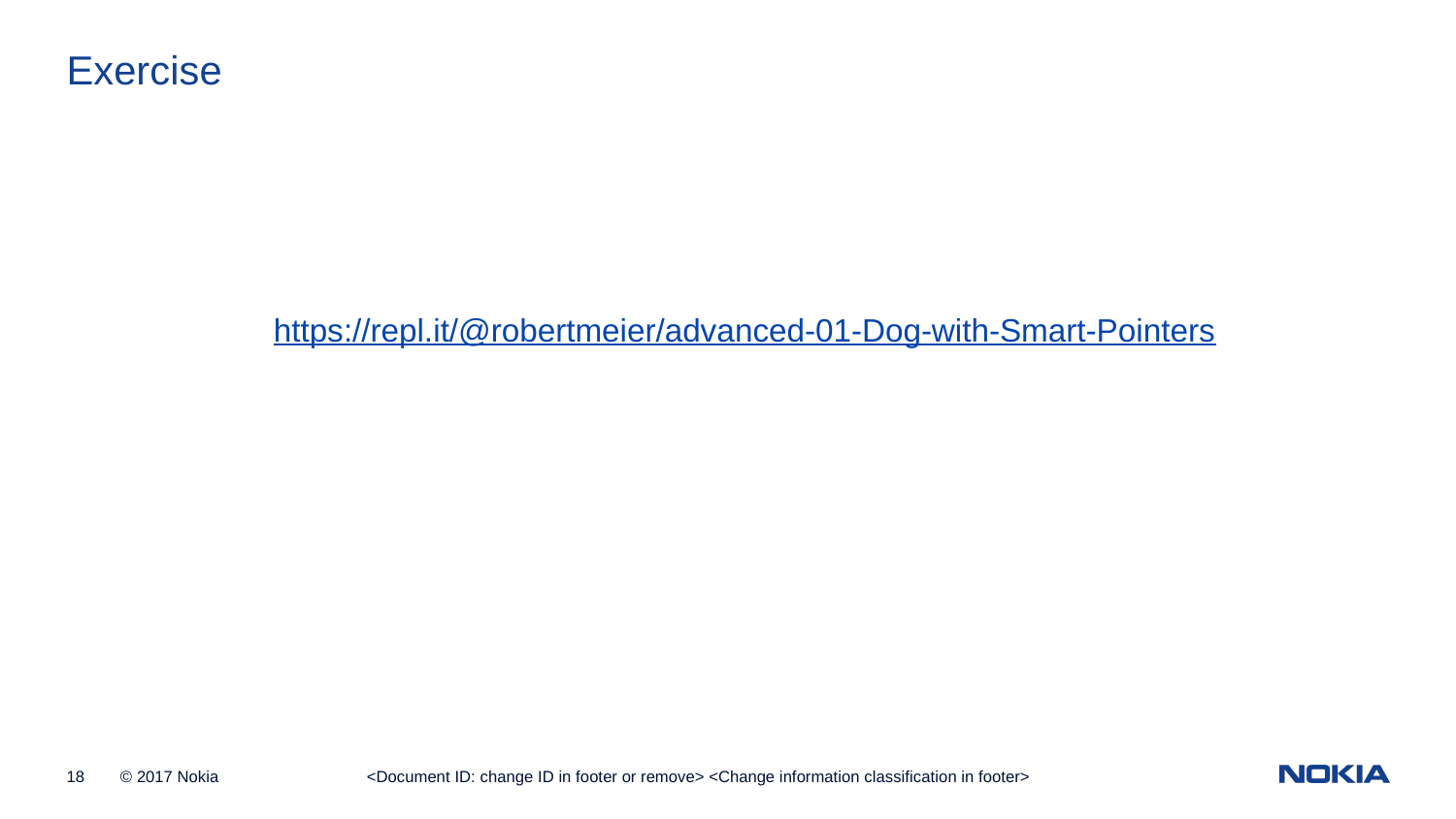

Exercise

https://repl.it/@robertmeier/advanced-01-Dog-with-Smart-Pointers

<Document ID: change ID in footer or remove> <Change information classification in footer>